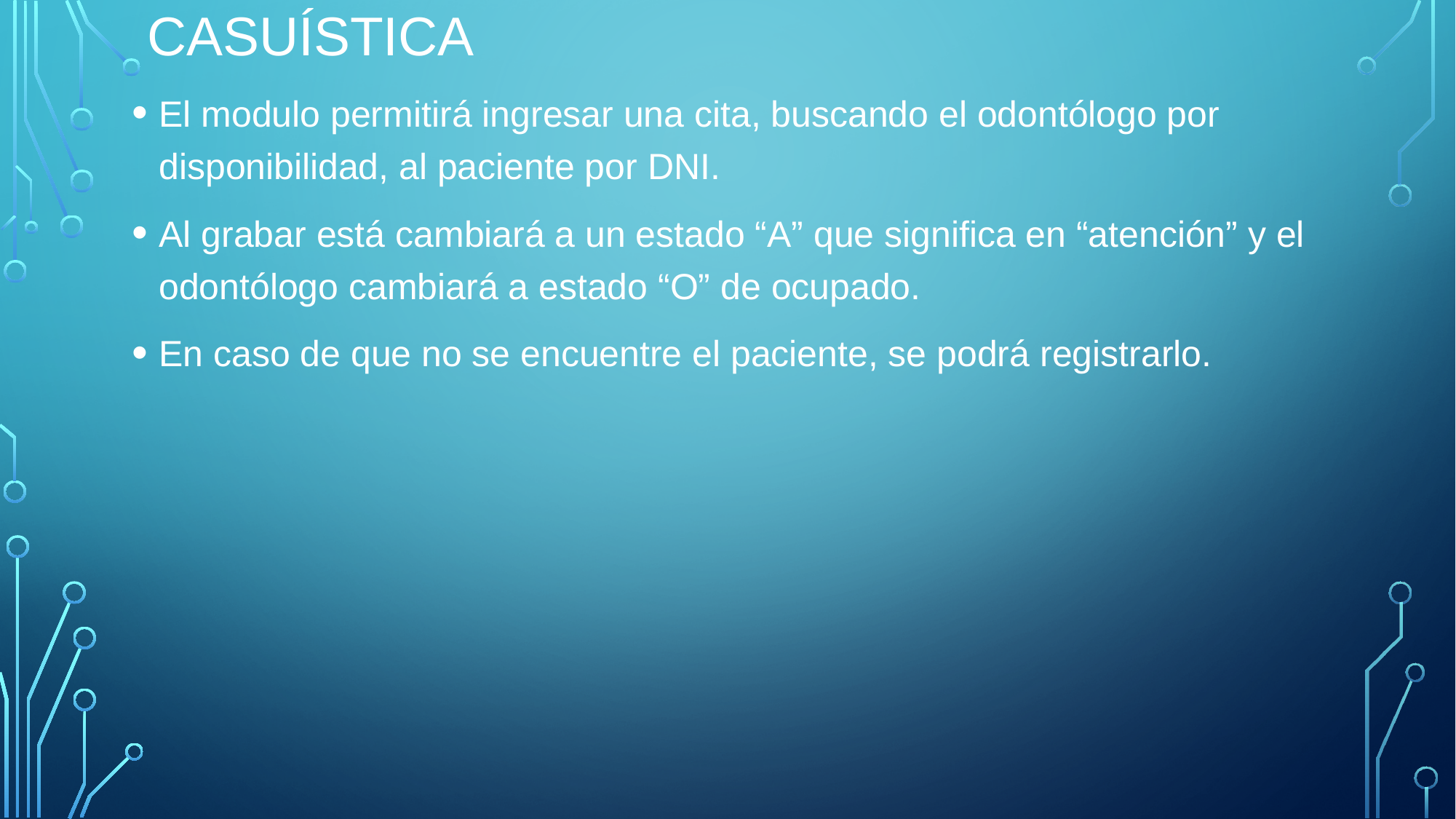

# casuística
El modulo permitirá ingresar una cita, buscando el odontólogo por disponibilidad, al paciente por DNI.
Al grabar está cambiará a un estado “A” que significa en “atención” y el odontólogo cambiará a estado “O” de ocupado.
En caso de que no se encuentre el paciente, se podrá registrarlo.